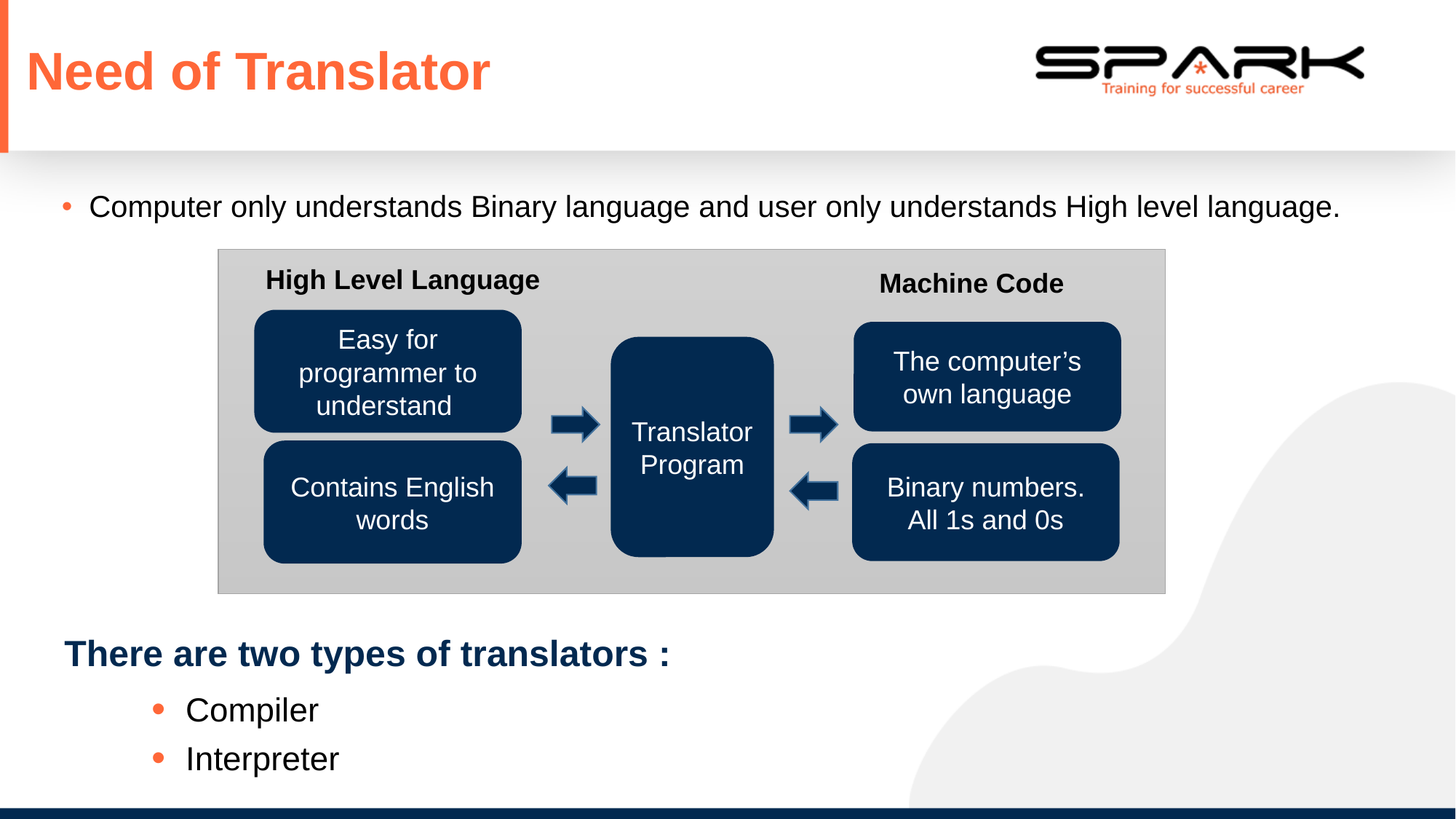

Need of Translator
Computer only understands Binary language and user only understands High level language.

High Level Language
Machine Code
Easy for programmer to understand
The computer’s own language
Translator Program

Contains English words
Binary numbers. All 1s and 0s

There are two types of translators :
Compiler
Interpreter